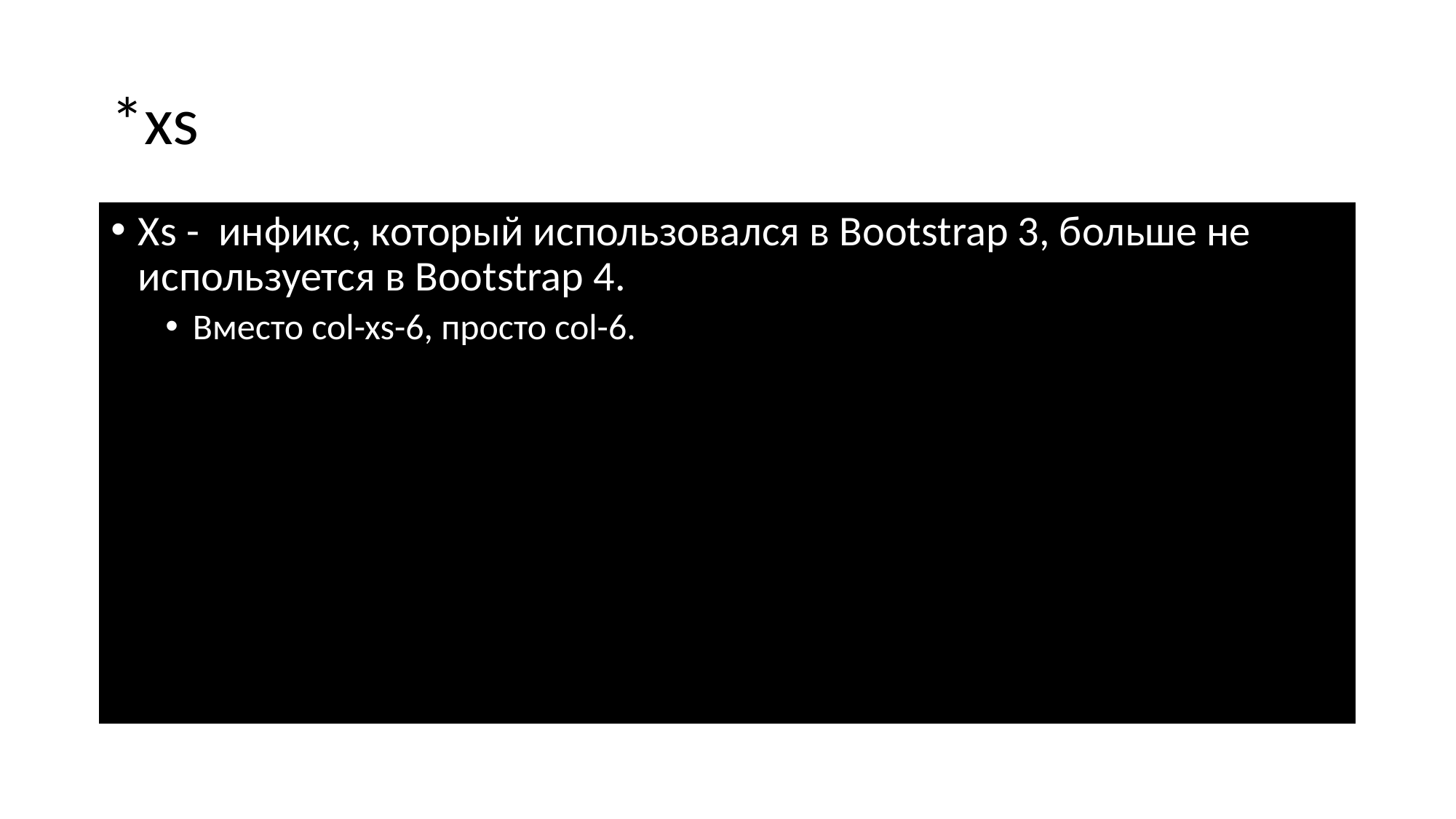

# *xs
Xs -  инфикс, который использовался в Bootstrap 3, больше не используется в Bootstrap 4.
Вместо col-xs-6, просто col-6.